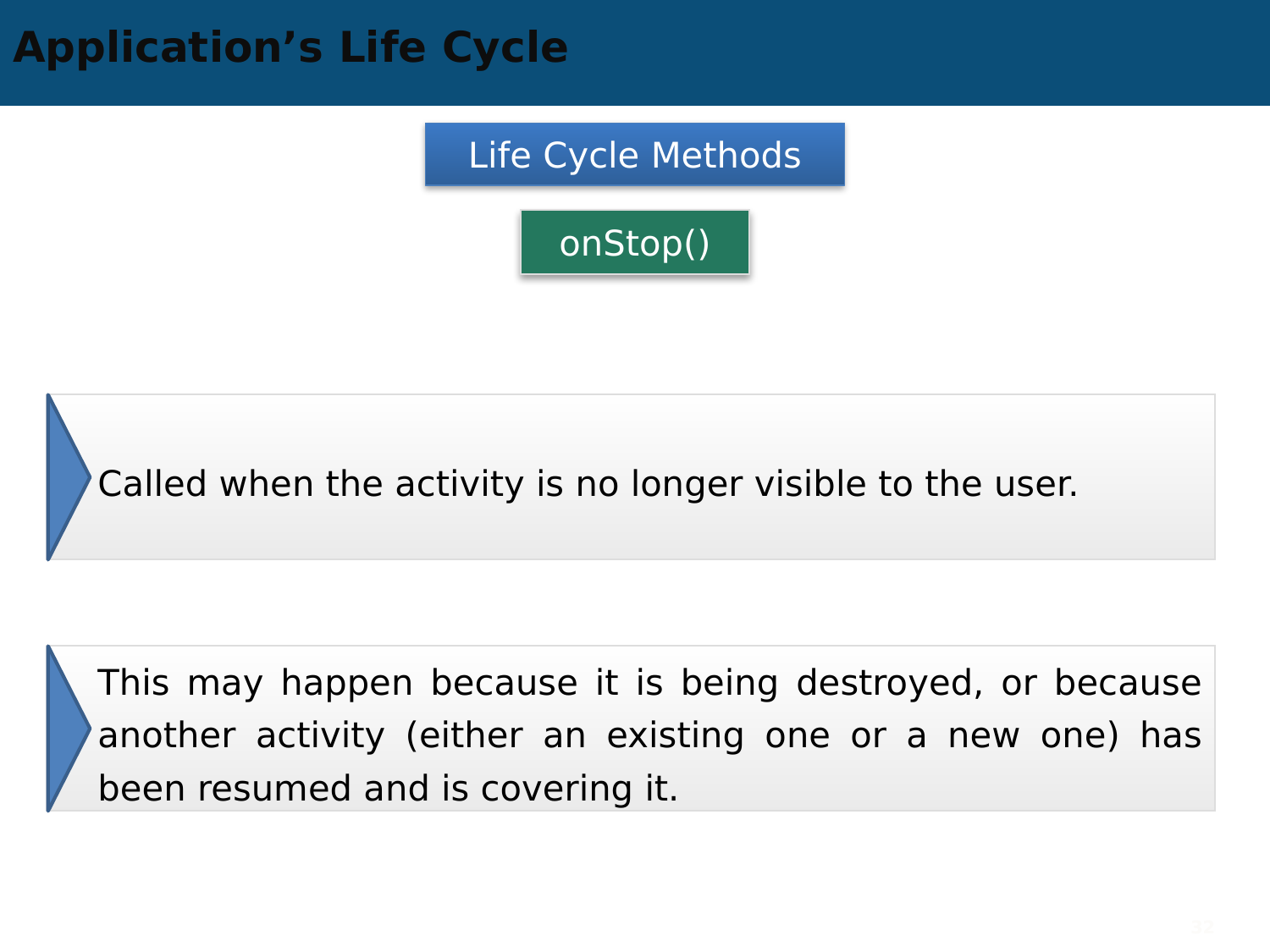

# Application’s Life Cycle
Life Cycle Methods
onStop()
Called when the activity is no longer visible to the user.

This may happen because it is being destroyed, or because another activity (either an existing one or a new one) has been resumed and is covering it.